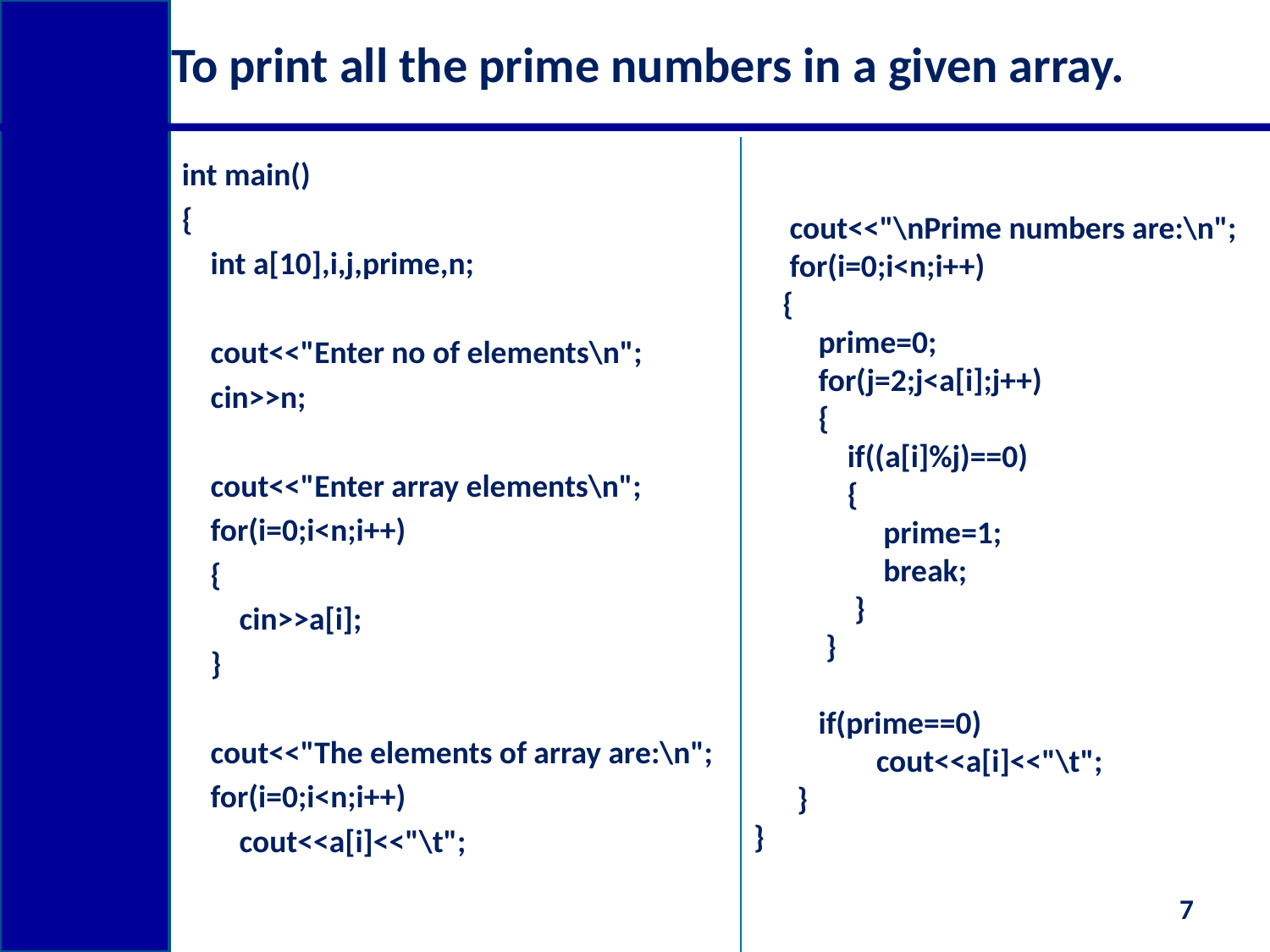

# To print all the prime numbers in a given array.
int main()
{
    int a[10],i,j,prime,n;

    cout<<"Enter no of elements\n";
    cin>>n;

    cout<<"Enter array elements\n";
    for(i=0;i<n;i++)
    {
        cin>>a[i];
    }

    cout<<"The elements of array are:\n";
    for(i=0;i<n;i++)
        cout<<a[i]<<"\t";

        cout<<"\nPrime numbers are:\n";
        for(i=0;i<n;i++)
       {
            prime=0;
            for(j=2;j<a[i];j++)
            {
                if((a[i]%j)==0)
                {
                     prime=1;
                     break;
                 }
             }

            if(prime==0)
                    cout<<a[i]<<"\t";
         }
   }
7